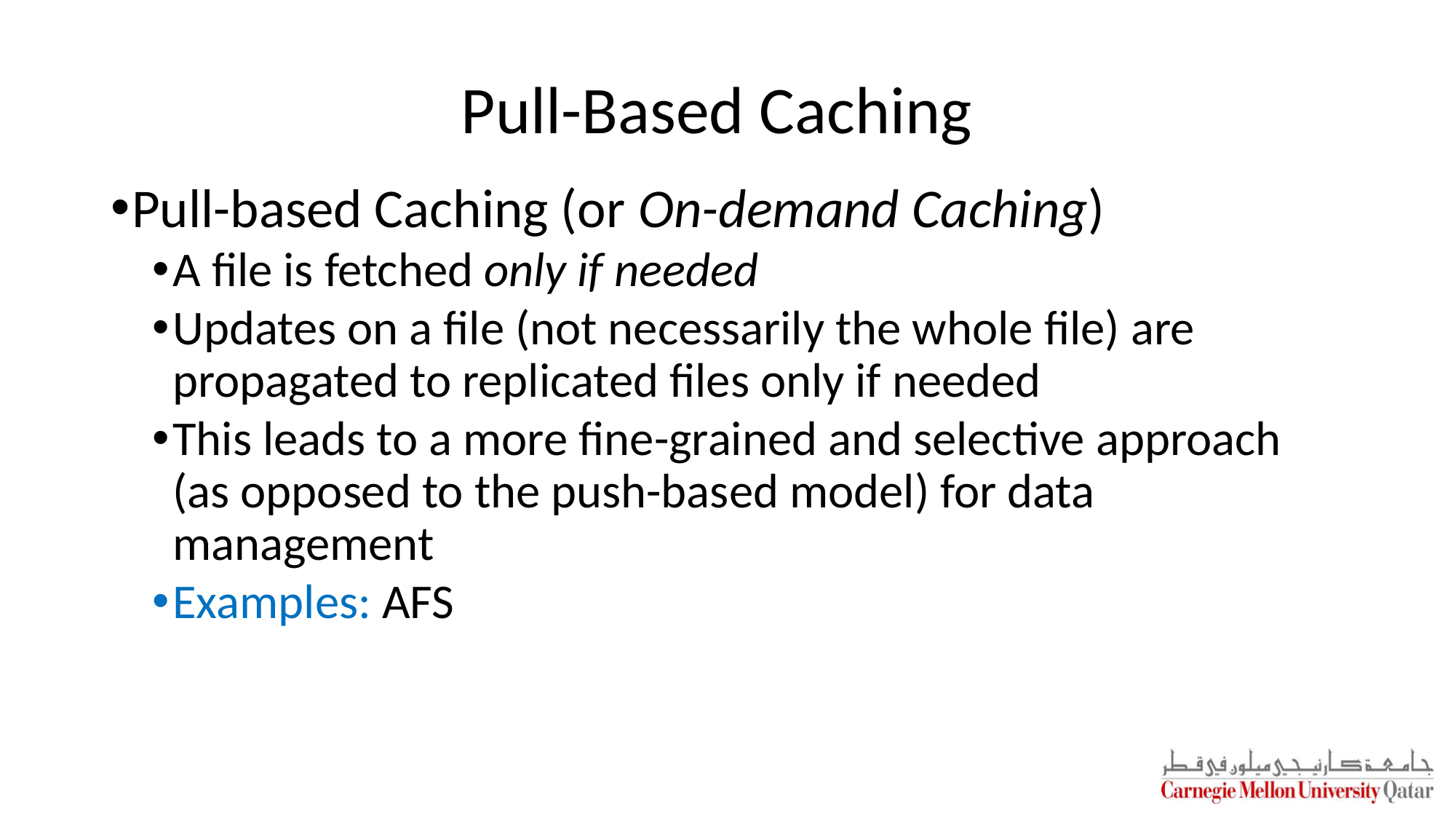

# Pull-Based Caching
Pull-based Caching (or On-demand Caching)
A file is fetched only if needed
Updates on a file (not necessarily the whole file) are propagated to replicated files only if needed
This leads to a more fine-grained and selective approach (as opposed to the push-based model) for data management
Examples: AFS